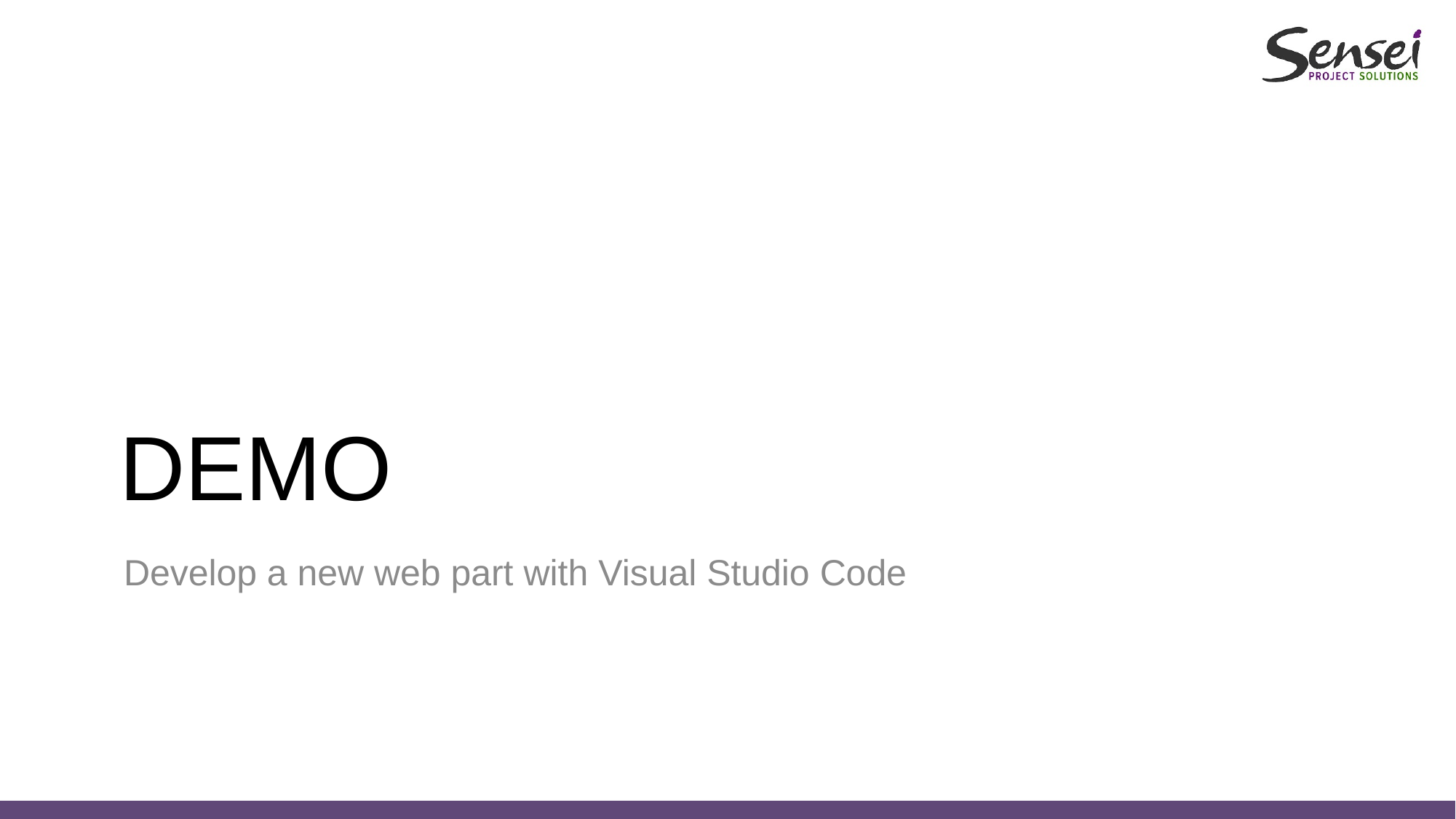

# DEMO
Develop a new web part with Visual Studio Code